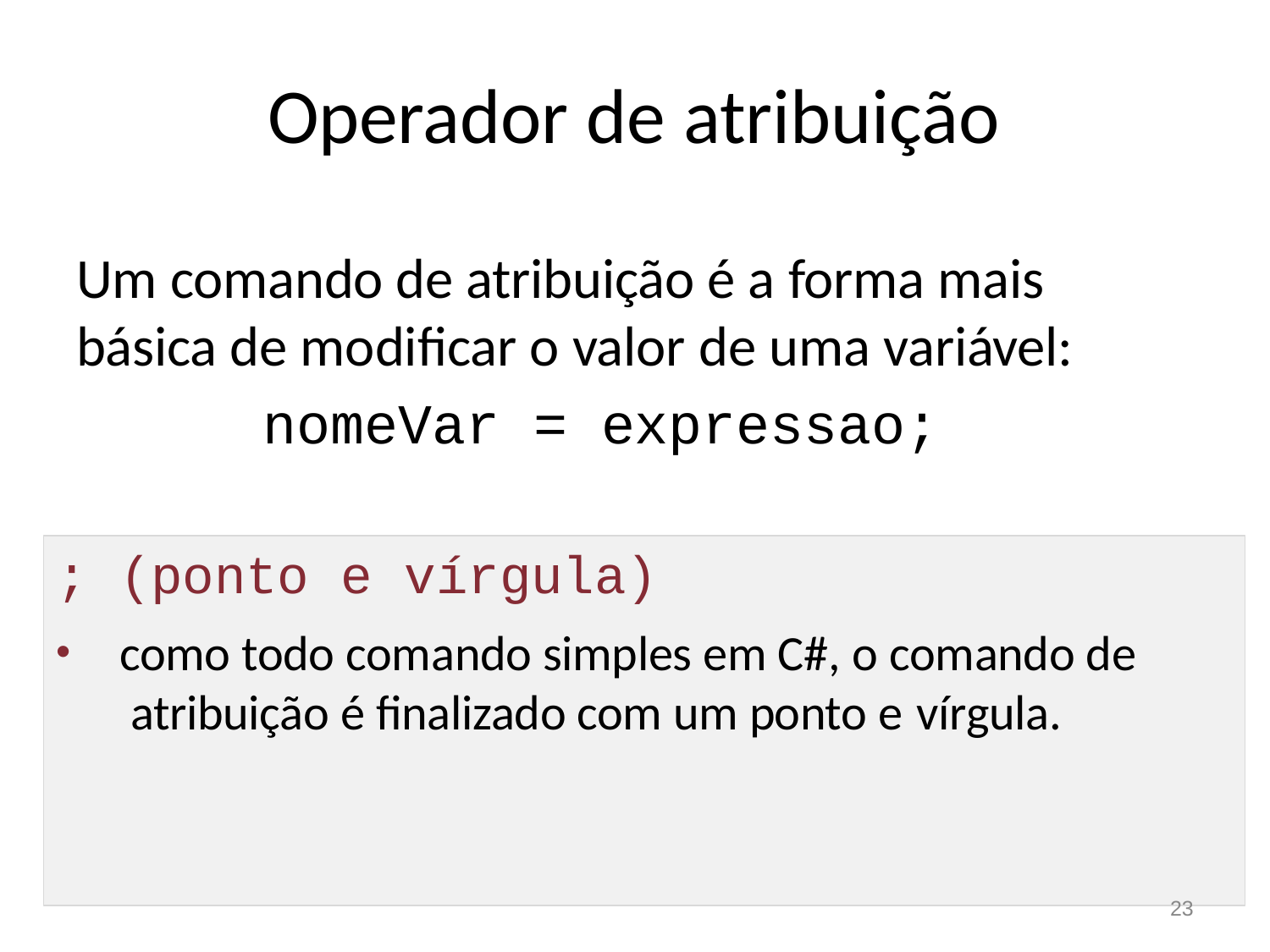

# Operador de atribuição
Um comando de atribuição é a forma mais  básica de modificar o valor de uma variável:
nomeVar = expressao;

; (ponto e vírgula)
como todo comando simples em C#, o comando de  atribuição é finalizado com um ponto e vírgula.

23